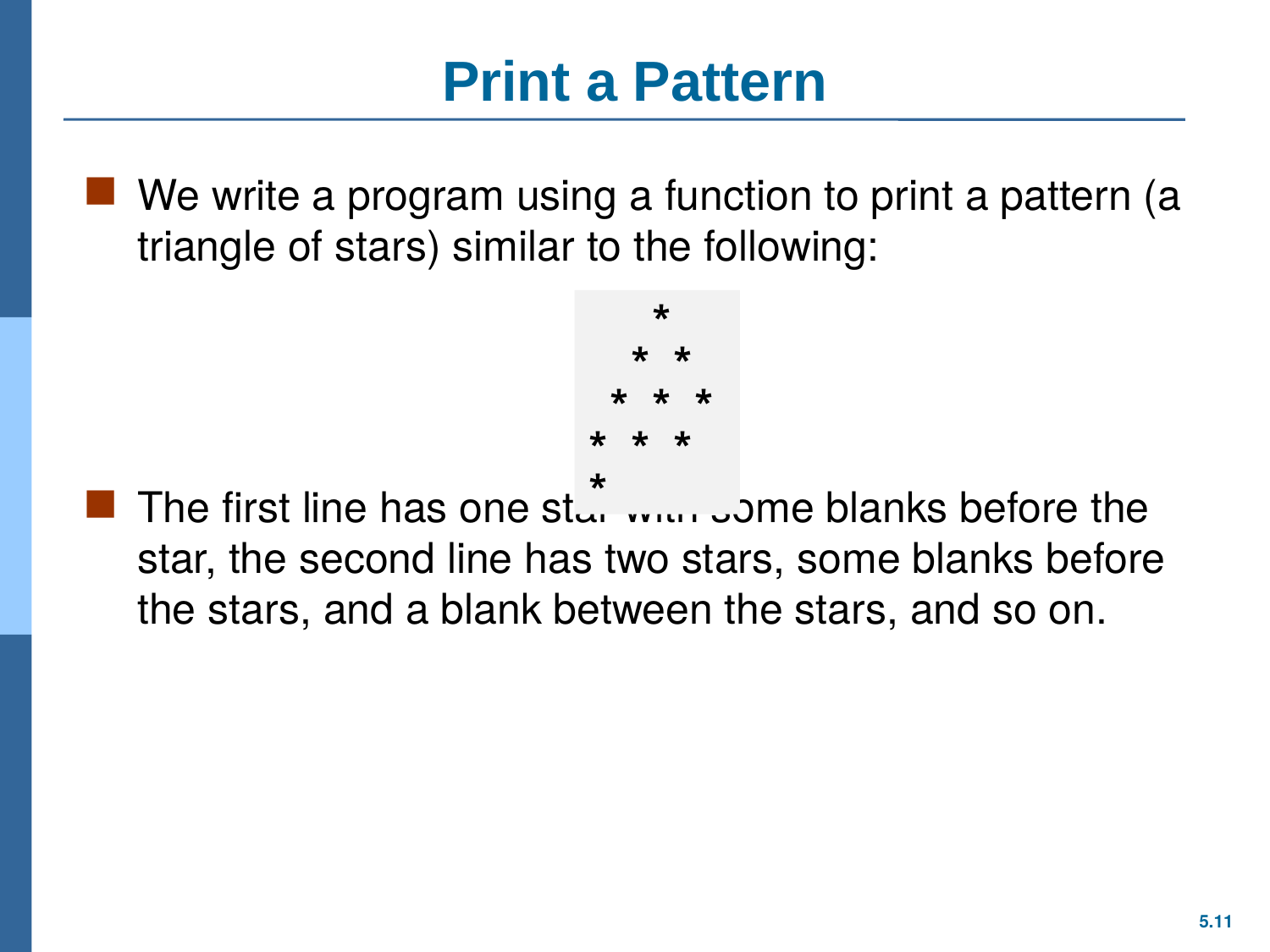

# Print a Pattern
We write a program using a function to print a pattern (a triangle of stars) similar to the following:

The first line has one star with some blanks before the star, the second line has two stars, some blanks before the stars, and a blank between the stars, and so on.

   *
  * *
 * * *
* * * *